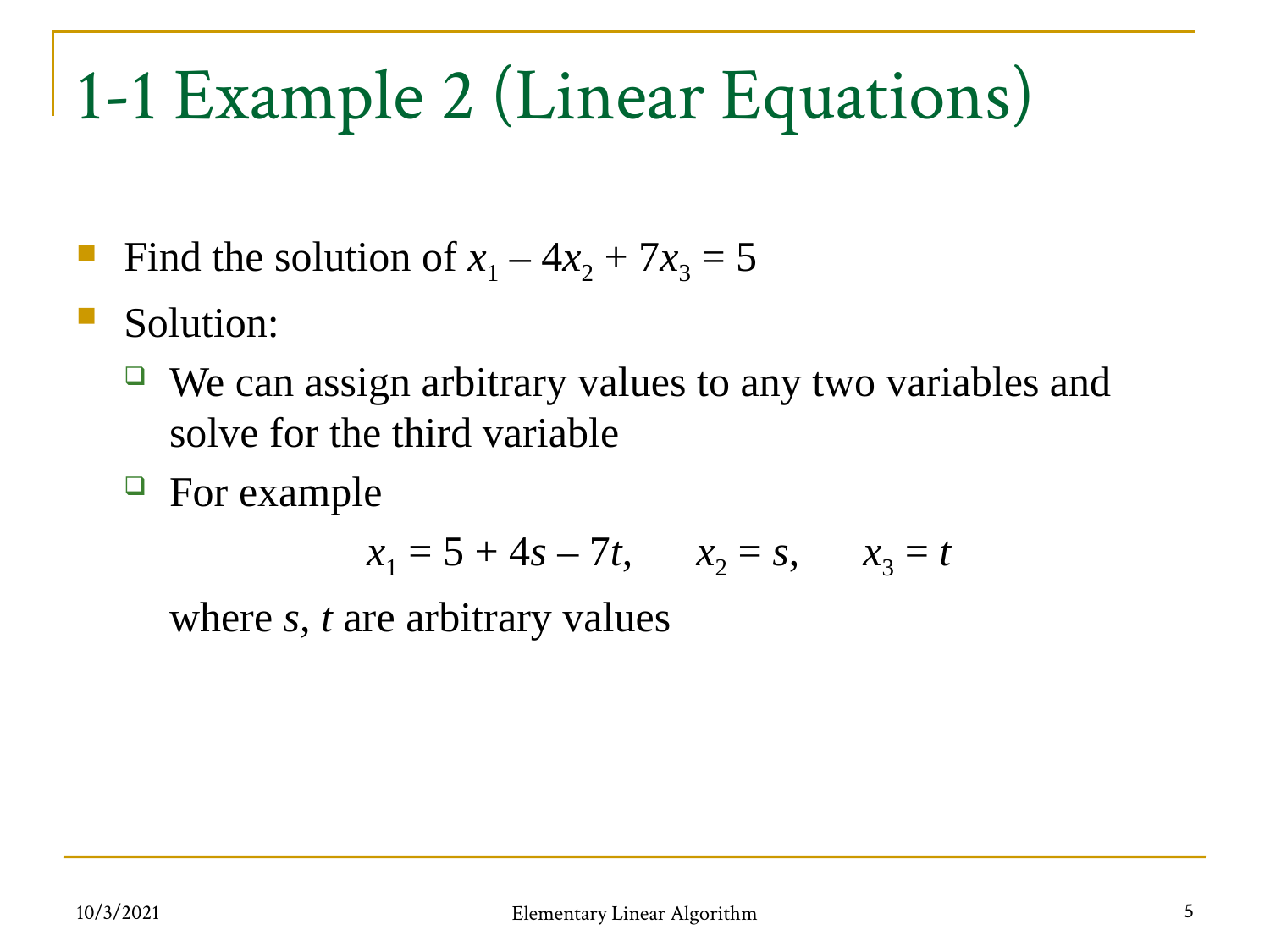

# 1-1 Example 2 (Linear Equations)
Find the solution of x1 – 4x2 + 7x3 = 5
Solution:
We can assign arbitrary values to any two variables and solve for the third variable
For example
x1 = 5 + 4s – 7t,      x2 = s,      x3 = t
	where s, t are arbitrary values
10/3/2021
5
Elementary Linear Algorithm